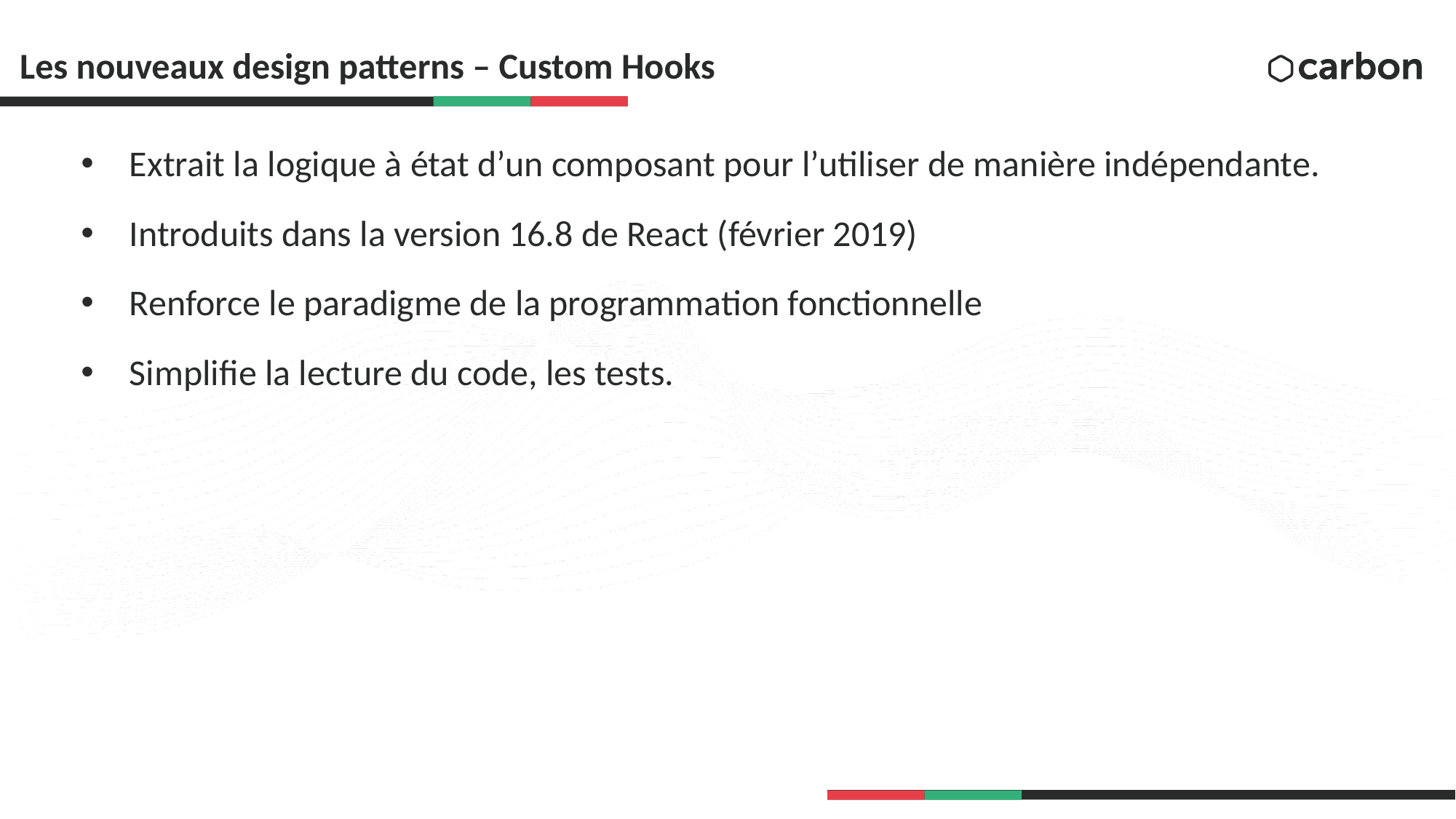

# Les nouveaux design patterns – Custom Hooks
Extrait la logique à état d’un composant pour l’utiliser de manière indépendante.
Introduits dans la version 16.8 de React (février 2019)
Renforce le paradigme de la programmation fonctionnelle
Simplifie la lecture du code, les tests.